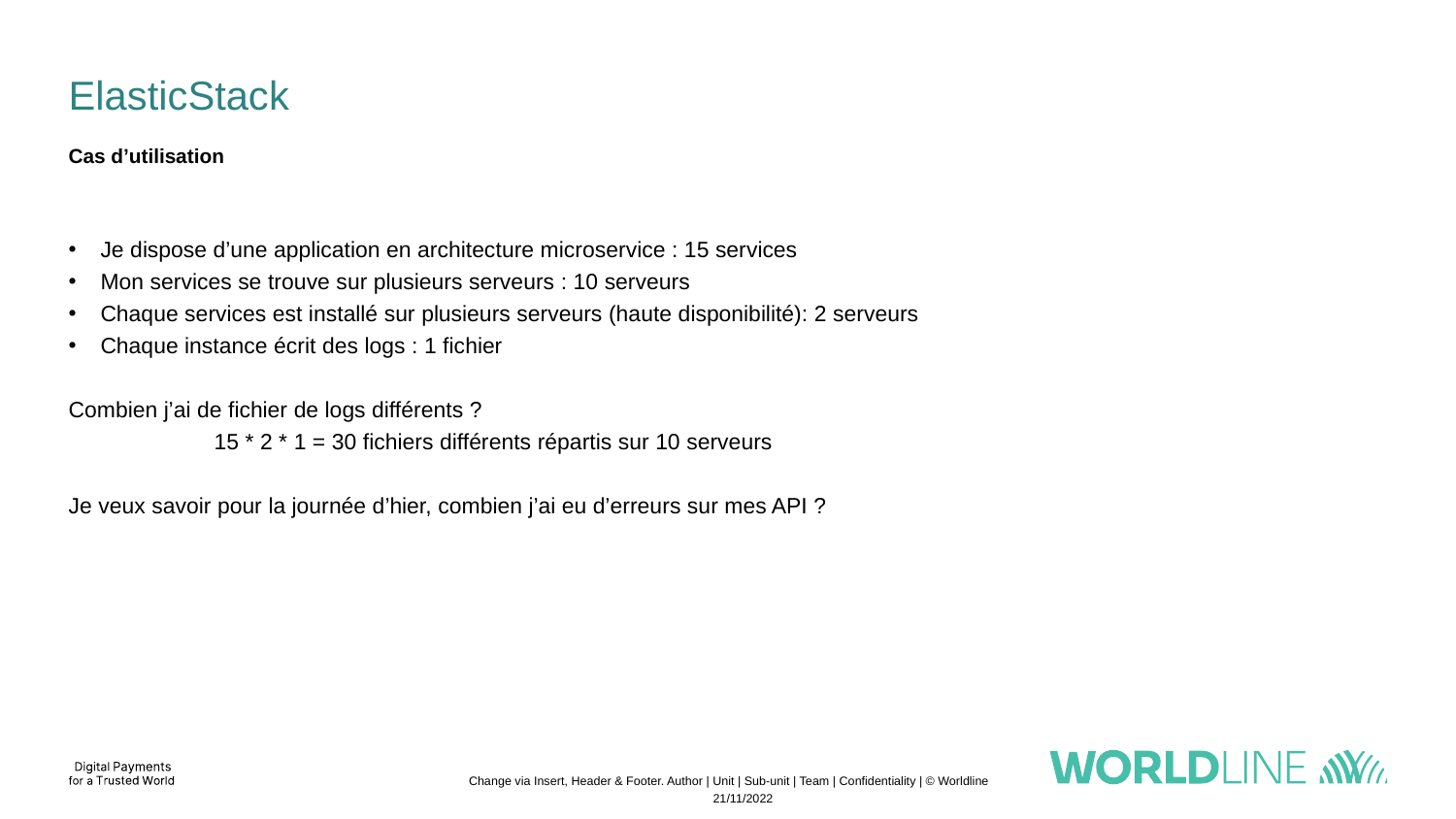

# ElasticStack
Cas d’utilisation
Je dispose d’une application en architecture microservice : 15 services
Mon services se trouve sur plusieurs serveurs : 10 serveurs
Chaque services est installé sur plusieurs serveurs (haute disponibilité): 2 serveurs
Chaque instance écrit des logs : 1 fichier

Combien j’ai de fichier de logs différents ?
	15 * 2 * 1 = 30 fichiers différents répartis sur 10 serveurs

Je veux savoir pour la journée d’hier, combien j’ai eu d’erreurs sur mes API ?

Change via Insert, Header & Footer. Author | Unit | Sub-unit | Team | Confidentiality | © Worldline
21/11/2022